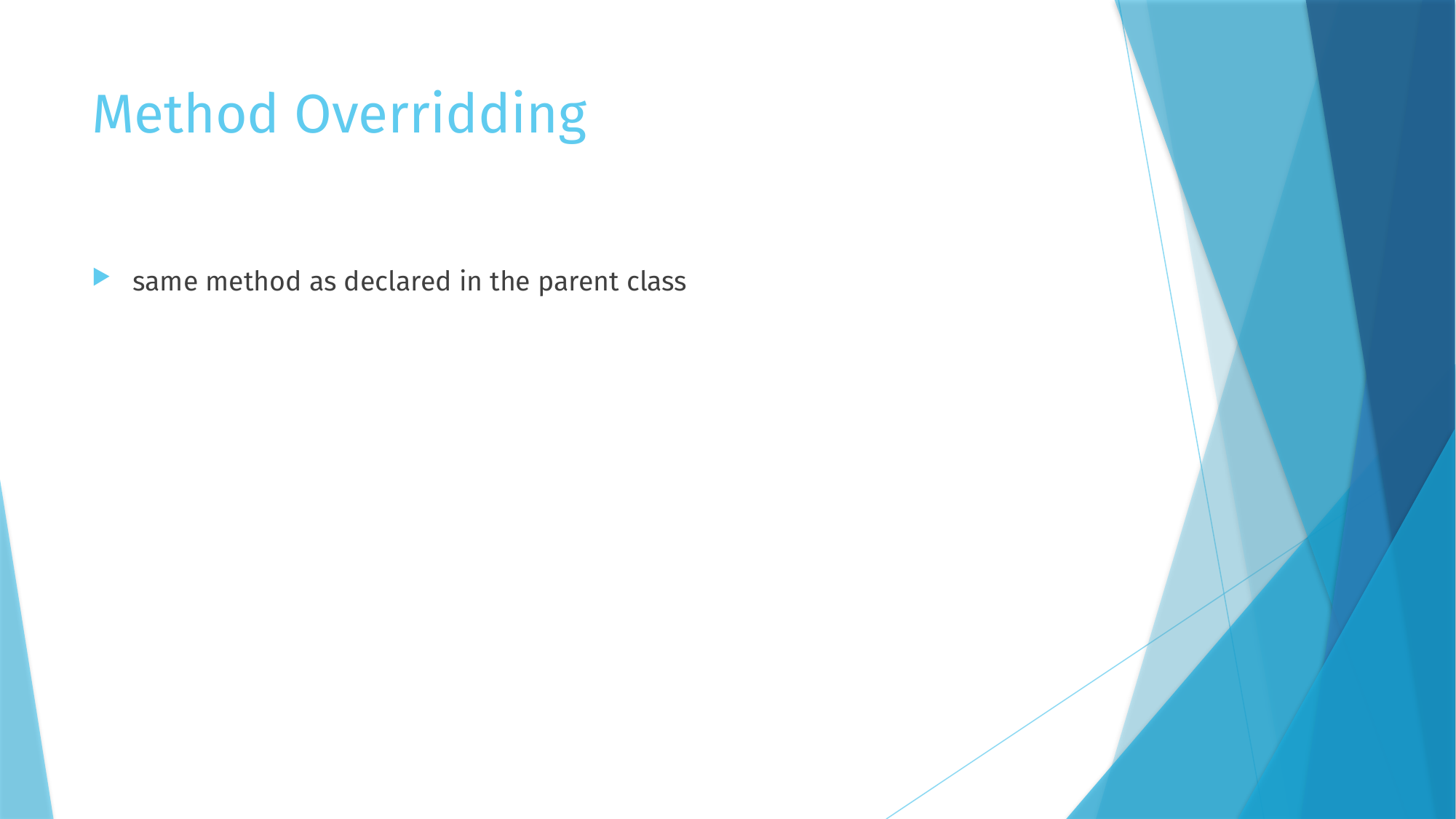

# Method Overridding
same method as declared in the parent class